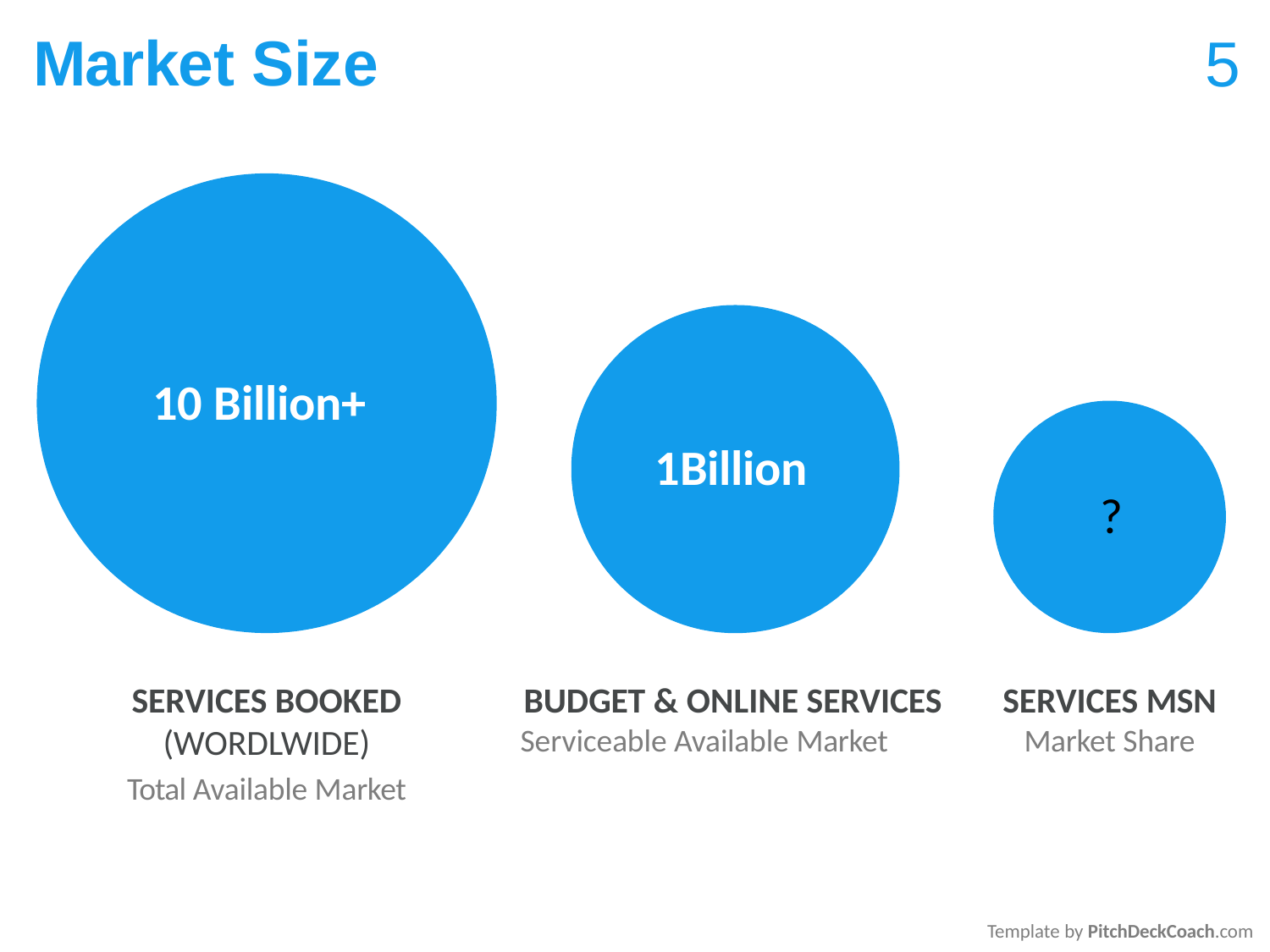

# Market Size
5

10 Billion+

1Billion
     ?
SERVICES BOOKED (WORDLWIDE)
Total Available Market
BUDGET & ONLINE SERVICES
Serviceable Available Market
SERVICES MSN
Market Share
Template by PitchDeckCoach.com